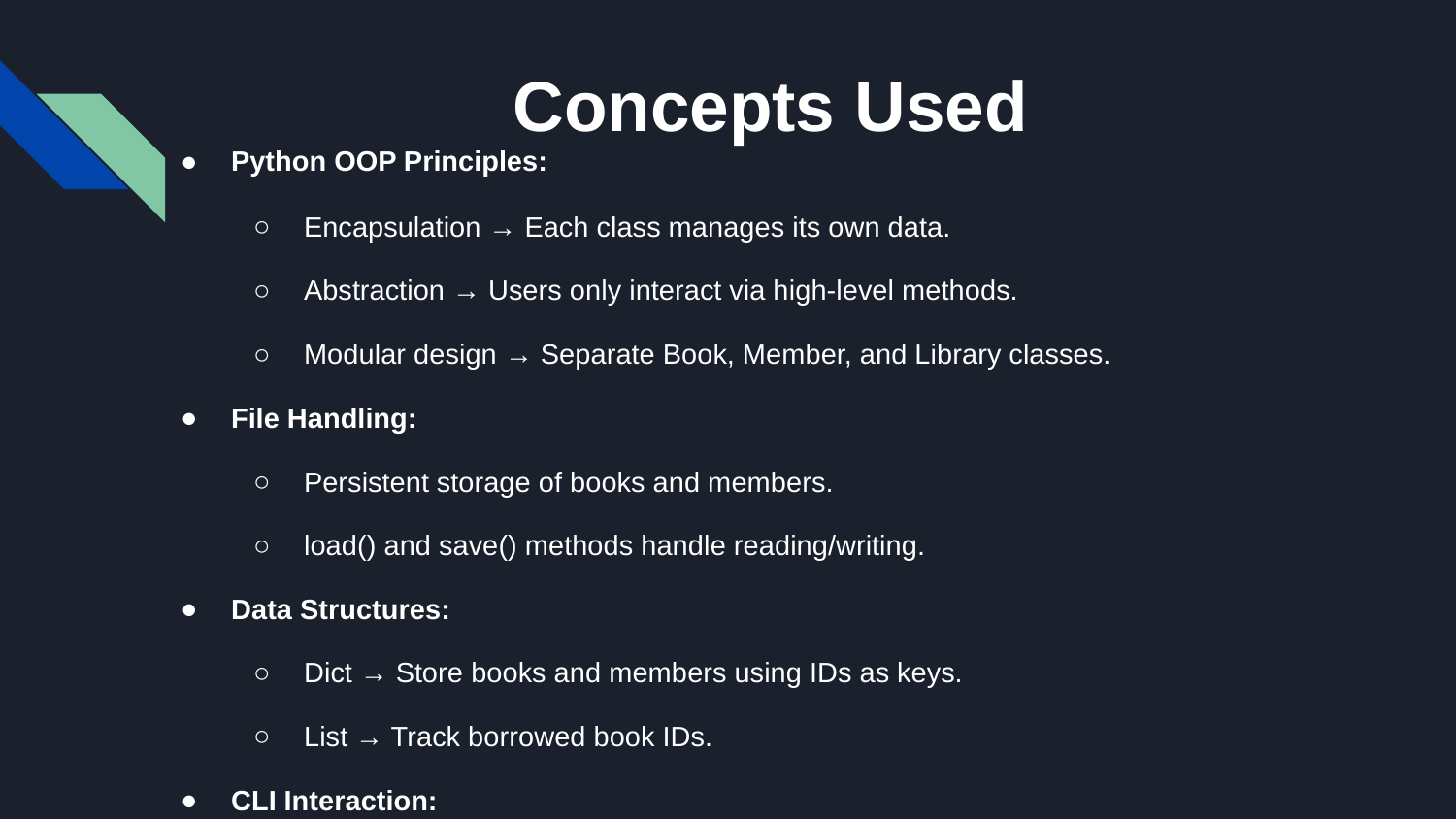

# Concepts Used

Python OOP Principles:
Encapsulation → Each class manages its own data.
Abstraction → Users only interact via high-level methods.
Modular design → Separate Book, Member, and Library classes.
File Handling:
Persistent storage of books and members.
load() and save() methods handle reading/writing.
Data Structures:
Dict → Store books and members using IDs as keys.
List → Track borrowed book IDs.
CLI Interaction:
Menu-driven input loop (while True:) using input().